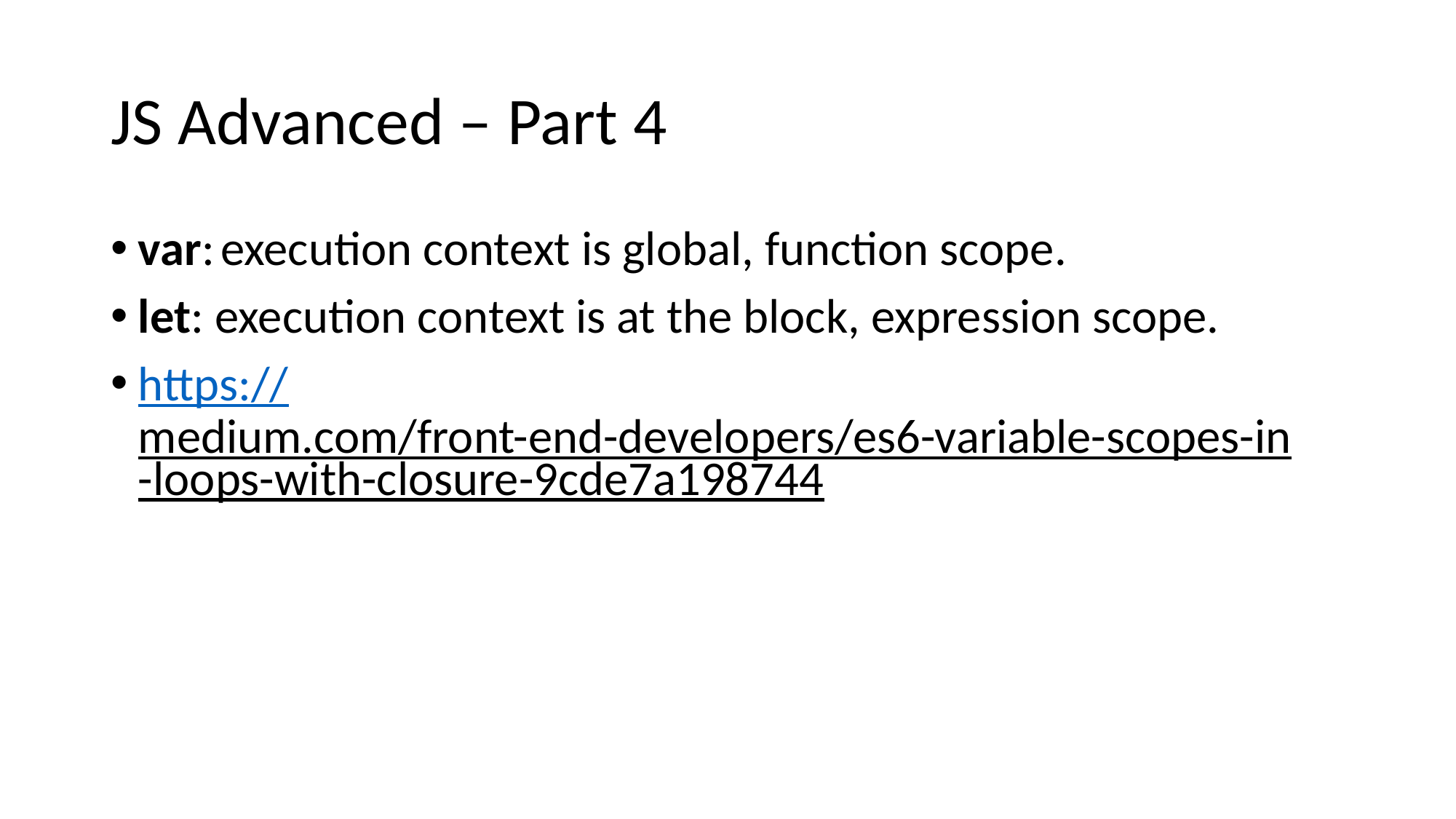

# JS Advanced – Part 4
var: execution context is global, function scope.
let: execution context is at the block, expression scope.
https://medium.com/front-end-developers/es6-variable-scopes-in-loops-with-closure-9cde7a198744